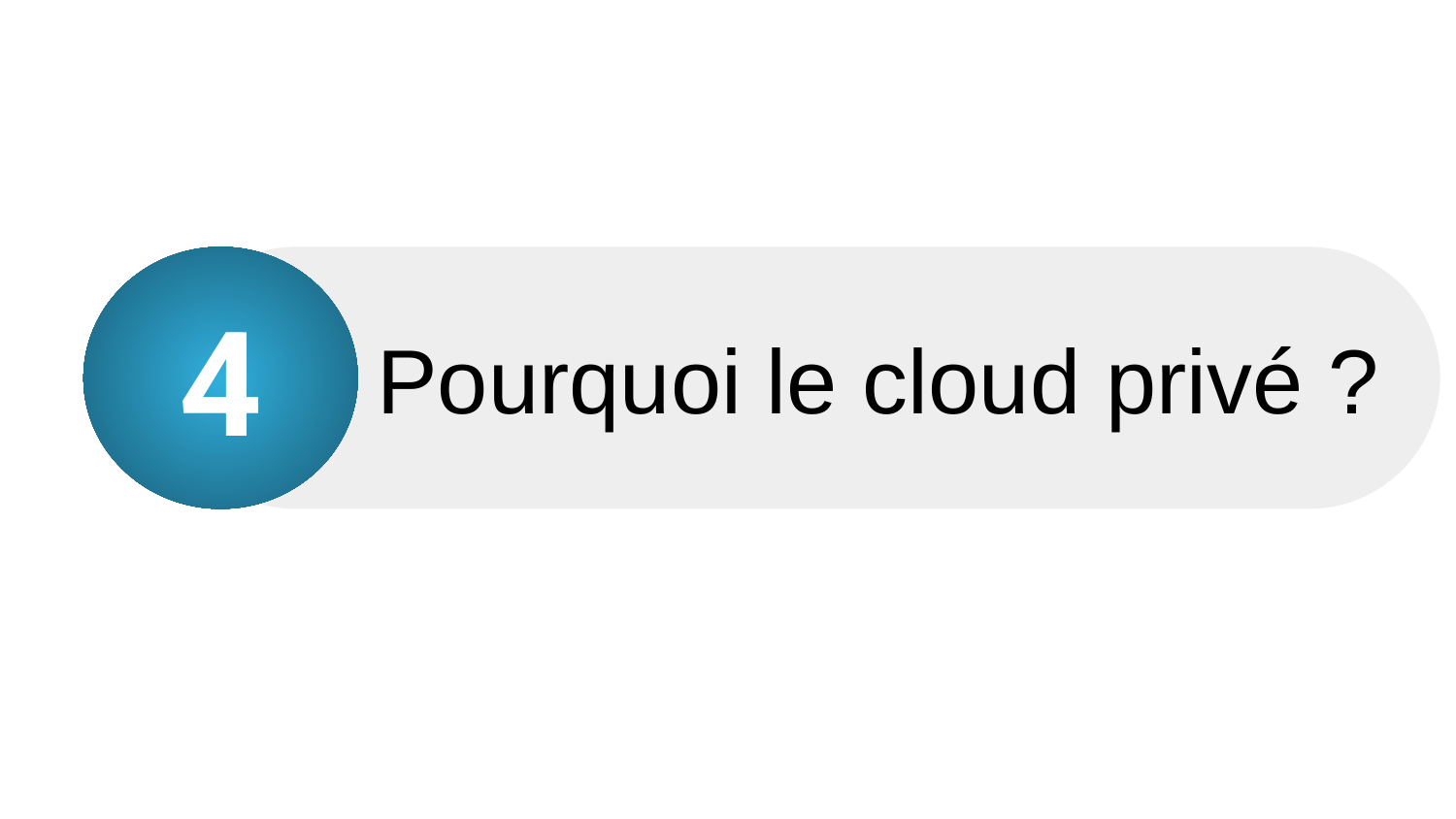

#

4
Pourquoi le cloud privé ?